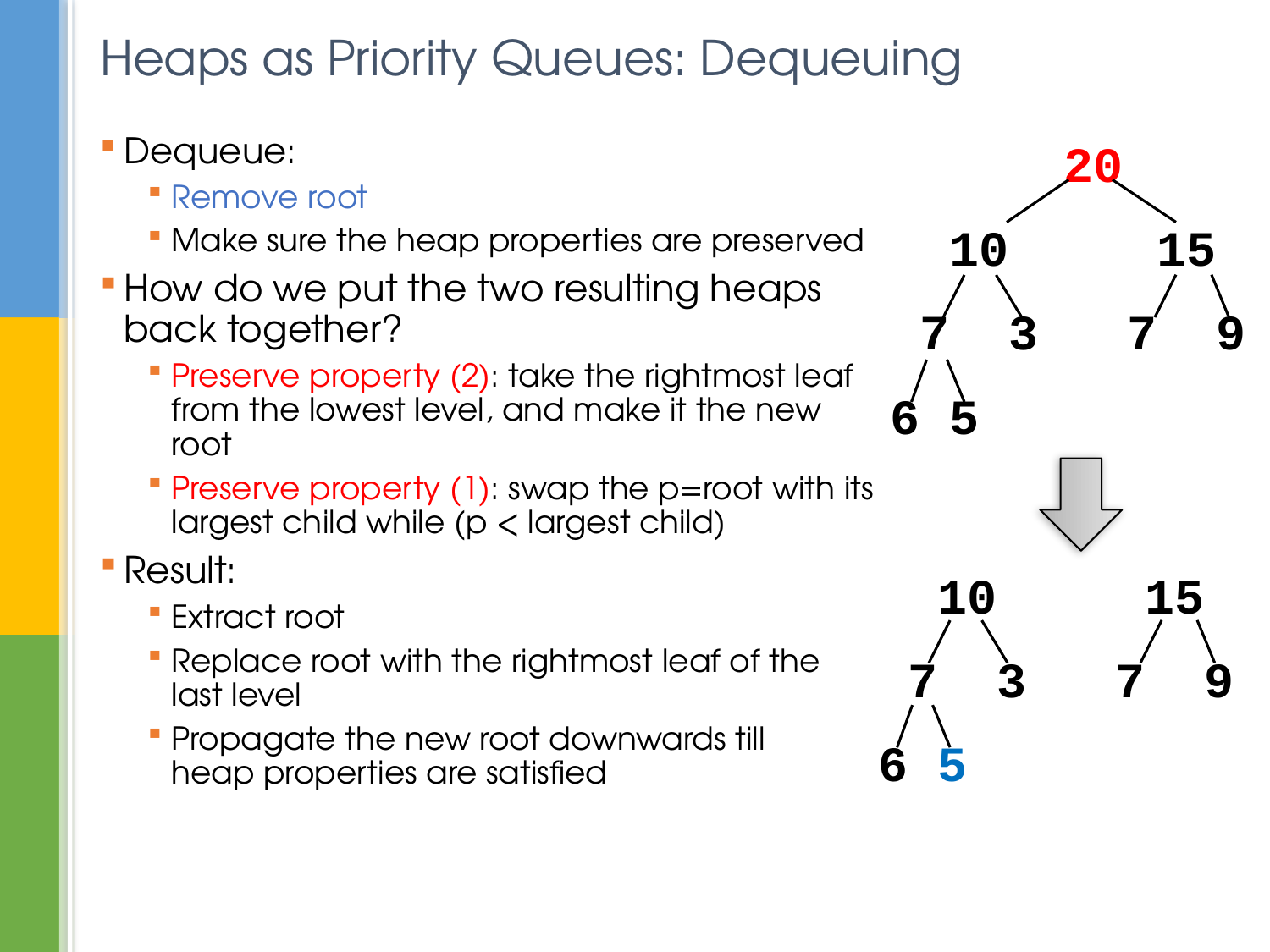

# Heaps as Priority Queues: Dequeuing
Dequeue:
Remove root
Make sure the heap properties are preserved
How do we put the two resulting heaps
back together?
Preserve property (2): take the rightmost leaf from the lowest level, and make it the new root
Preserve property (1): swap the p=root with its
largest child while (p < largest child)
Result:
Extract root
Replace root with the rightmost leaf of the
last level
Propagate the new root downwards till
heap properties are satisfied

        20
   10     15
  7  3   7  9
 6 5

   10     15
  7  3   7  9
 6 5